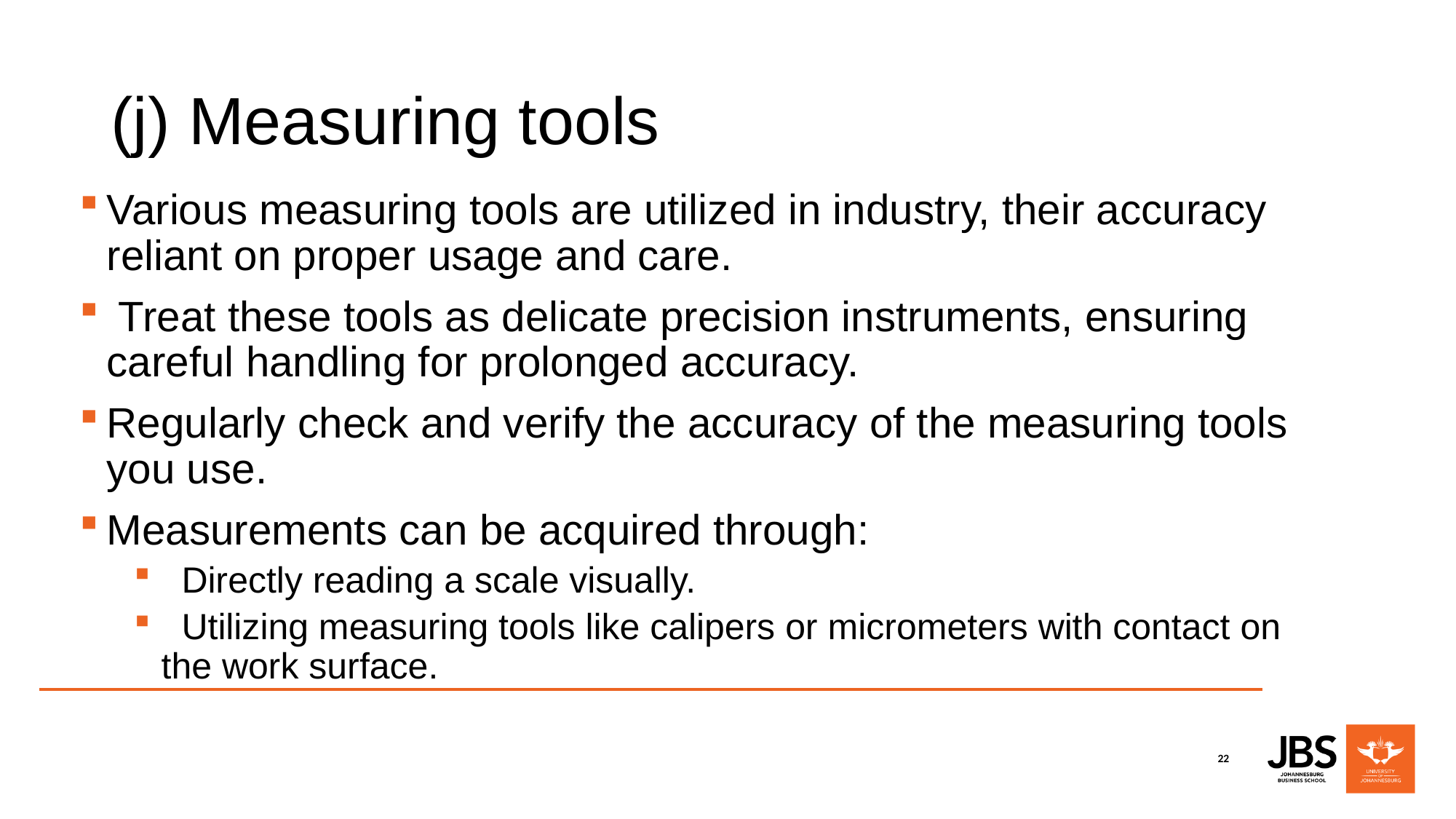

# (j) Measuring tools
Various measuring tools are utilized in industry, their accuracy reliant on proper usage and care.
 Treat these tools as delicate precision instruments, ensuring careful handling for prolonged accuracy.
Regularly check and verify the accuracy of the measuring tools you use.
Measurements can be acquired through:
  Directly reading a scale visually.
  Utilizing measuring tools like calipers or micrometers with contact on the work surface.